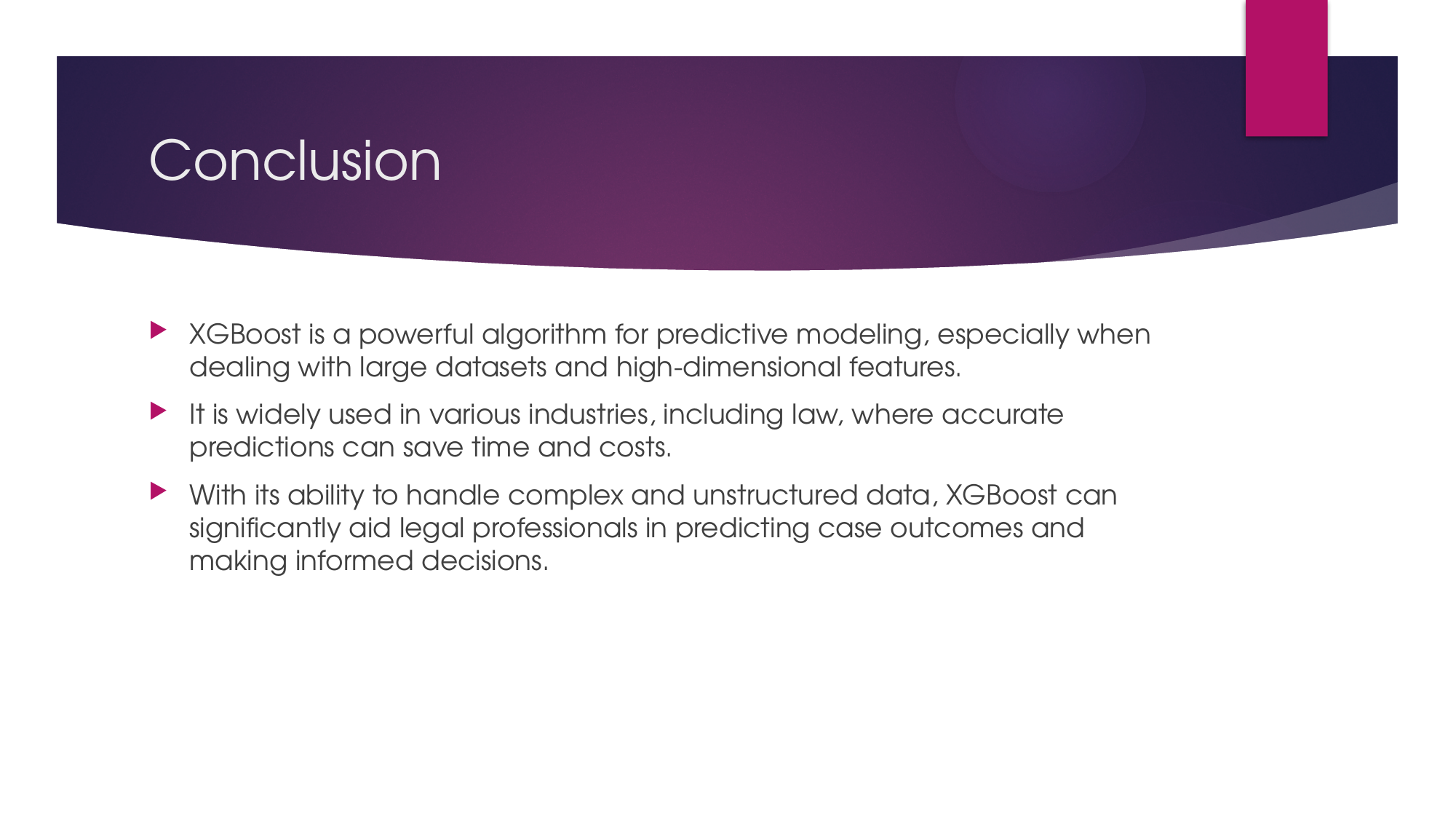

# Conclusion
XGBoost is a powerful algorithm for predictive modeling, especially when dealing with large datasets and high-dimensional features.
It is widely used in various industries, including law, where accurate predictions can save time and costs.
With its ability to handle complex and unstructured data, XGBoost can significantly aid legal professionals in predicting case outcomes and making informed decisions.